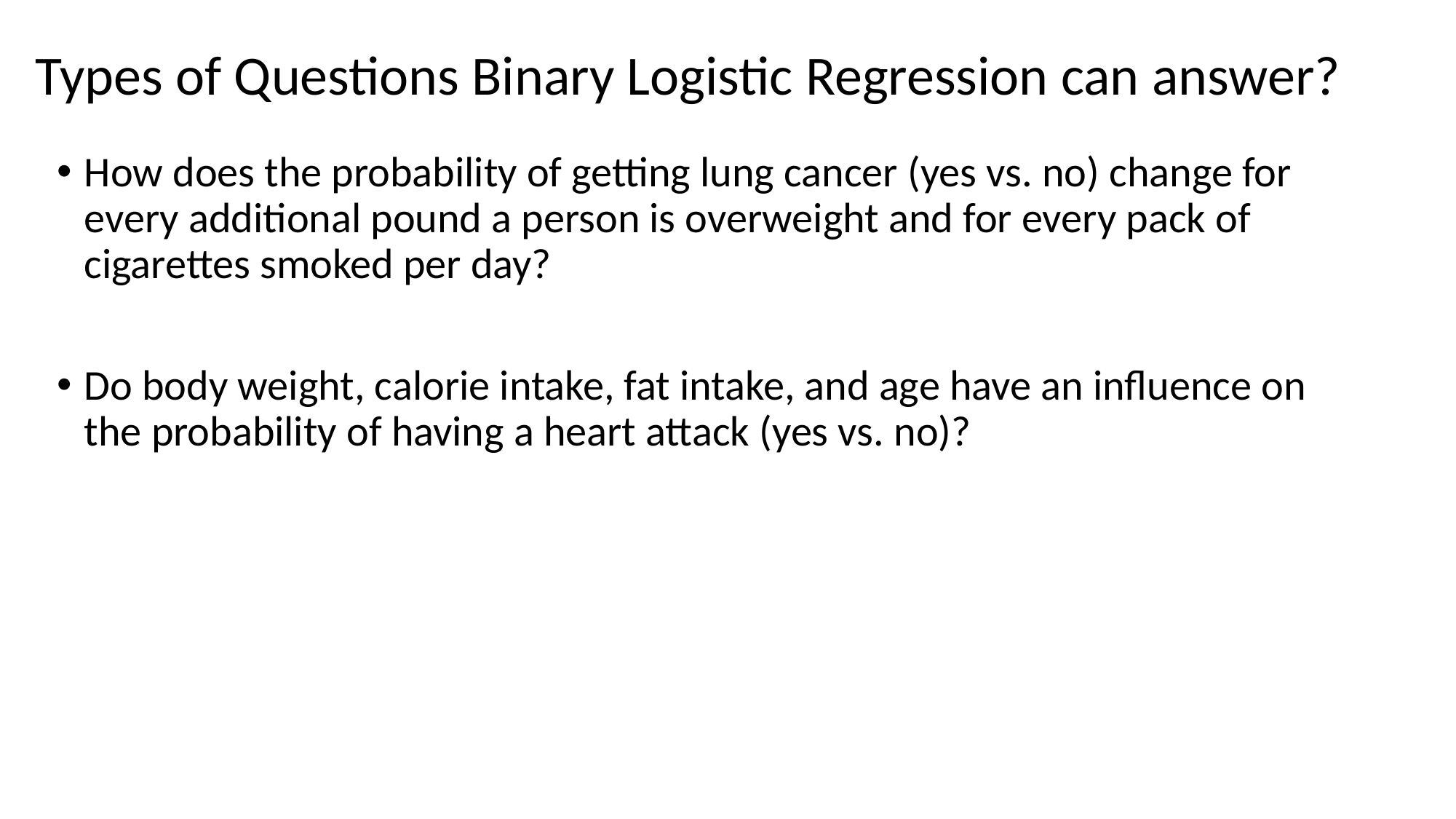

# Types of Questions Binary Logistic Regression can answer?
How does the probability of getting lung cancer (yes vs. no) change for every additional pound a person is overweight and for every pack of cigarettes smoked per day?

Do body weight, calorie intake, fat intake, and age have an influence on the probability of having a heart attack (yes vs. no)?